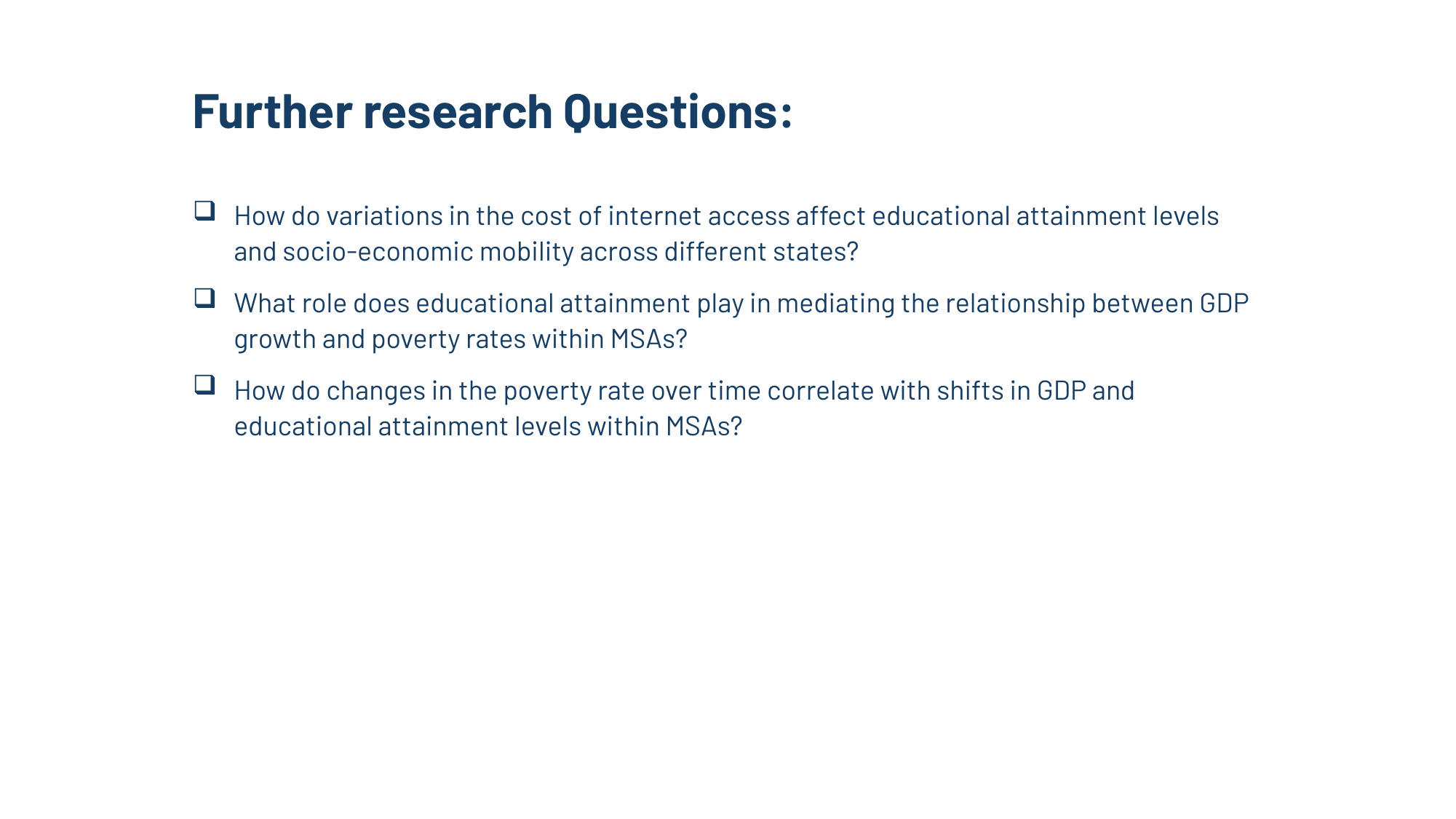

# Further research Questions:
How do variations in the cost of internet access affect educational attainment levels and socio-economic mobility across different states?
What role does educational attainment play in mediating the relationship between GDP growth and poverty rates within MSAs?
How do changes in the poverty rate over time correlate with shifts in GDP and educational attainment levels within MSAs?